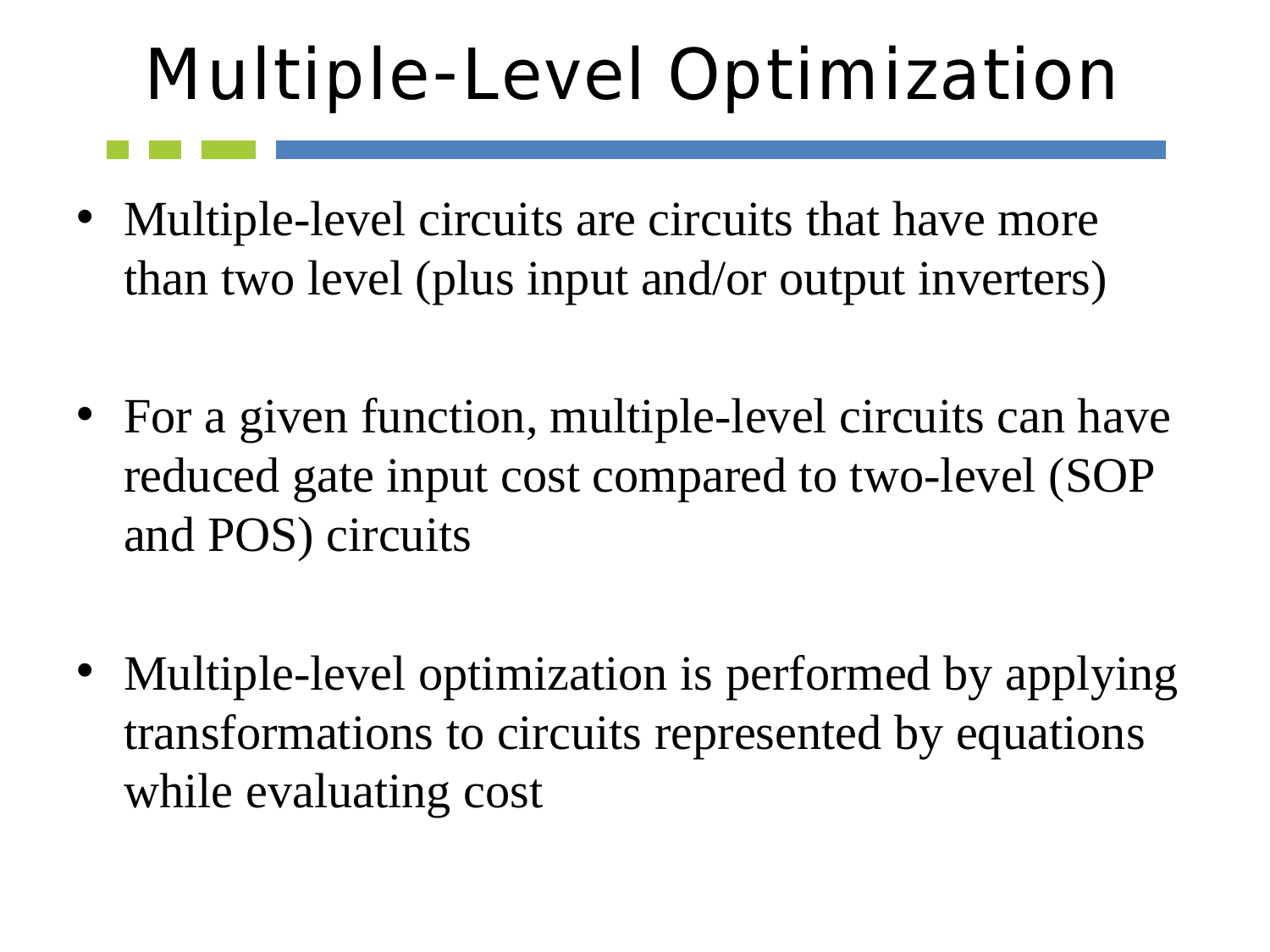

# Multiple-Level Optimization
Multiple-level circuits are circuits that have more than two level (plus input and/or output inverters)

For a given function, multiple-level circuits can have reduced gate input cost compared to two-level (SOP and POS) circuits

Multiple-level optimization is performed by applying transformations to circuits represented by equations while evaluating cost